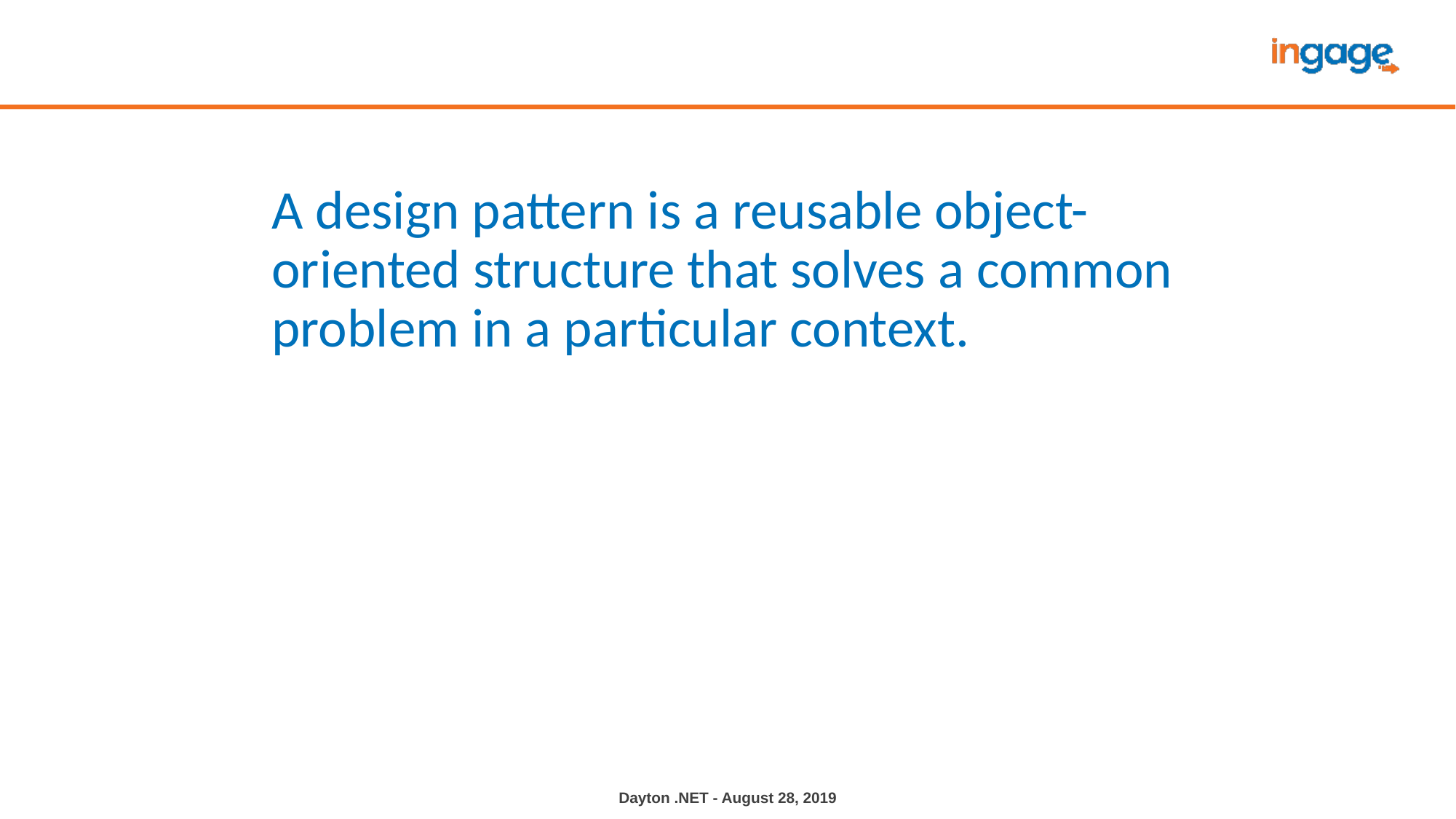

# A design pattern is a reusable object-oriented structure that solves a common problem in a particular context.
Dayton .NET - August 28, 2019